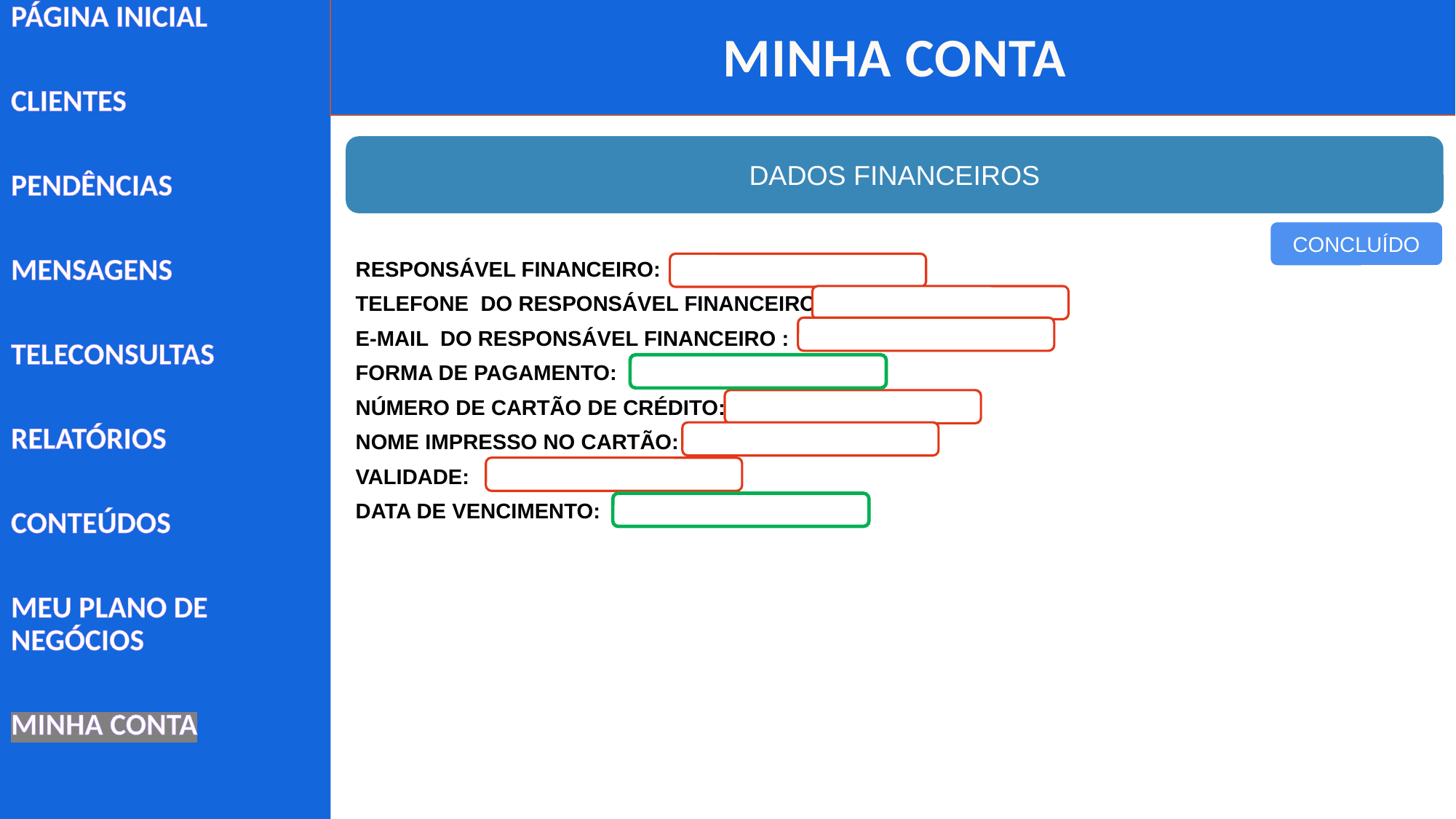

MINHA CONTA
PÁGINA INICIAL
CLIENTES
PENDÊNCIAS
MENSAGENS
TELECONSULTAS
RELATÓRIOS
CONTEÚDOS
MEU PLANO DE NEGÓCIOS
MINHA CONTA
DADOS FINANCEIROS
CONCLUÍDO
RESPONSÁVEL FINANCEIRO:
TELEFONE  DO RESPONSÁVEL FINANCEIRO:
E-MAIL  DO RESPONSÁVEL FINANCEIRO :
FORMA DE PAGAMENTO:
NÚMERO DE CARTÃO DE CRÉDITO:
NOME IMPRESSO NO CARTÃO:
VALIDADE:
DATA DE VENCIMENTO: